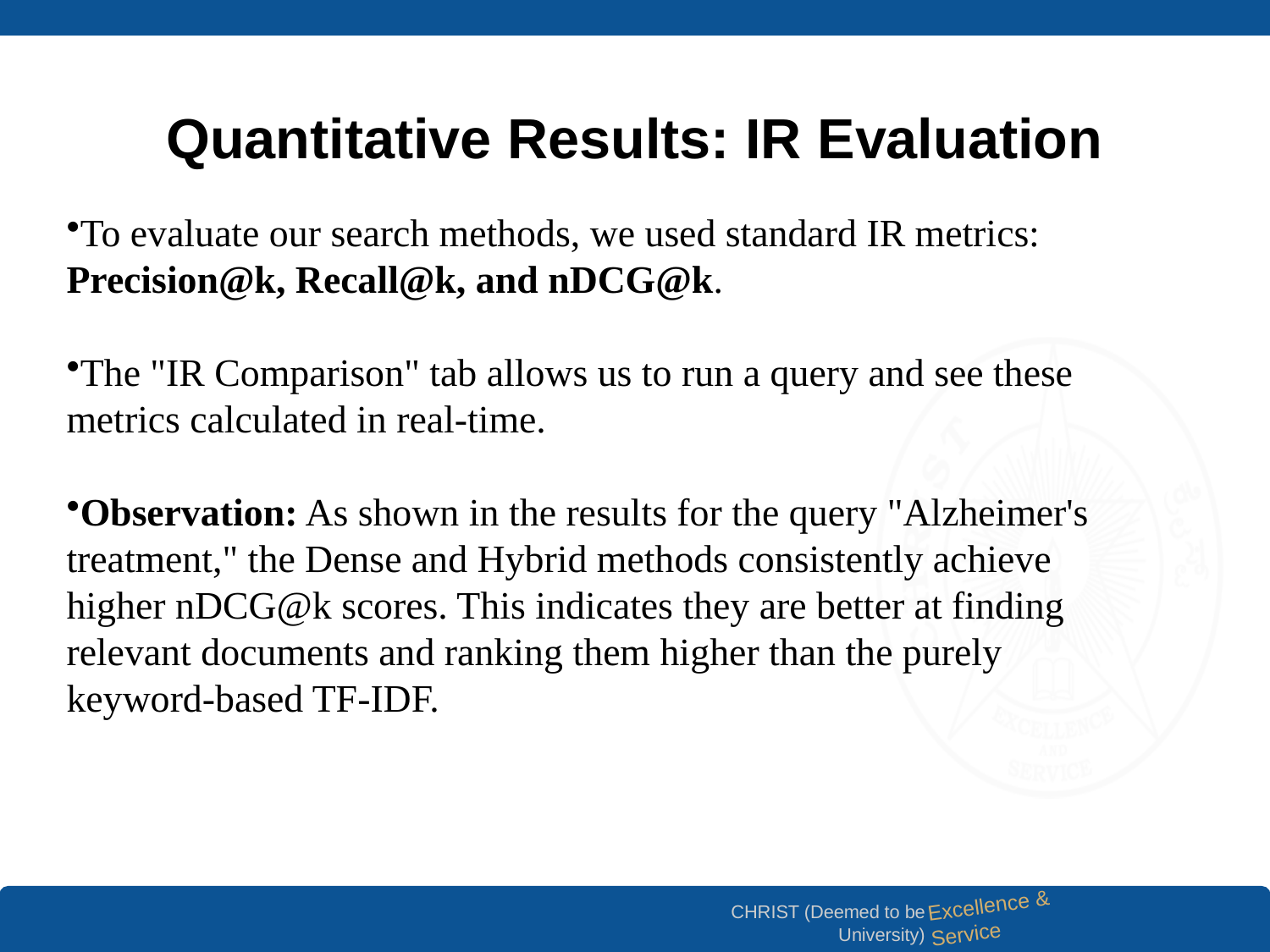

# Quantitative Results: IR Evaluation
To evaluate our search methods, we used standard IR metrics: Precision@k, Recall@k, and nDCG@k.

The "IR Comparison" tab allows us to run a query and see these metrics calculated in real-time.

Observation: As shown in the results for the query "Alzheimer's treatment," the Dense and Hybrid methods consistently achieve higher nDCG@k scores. This indicates they are better at finding relevant documents and ranking them higher than the purely keyword-based TF-IDF.